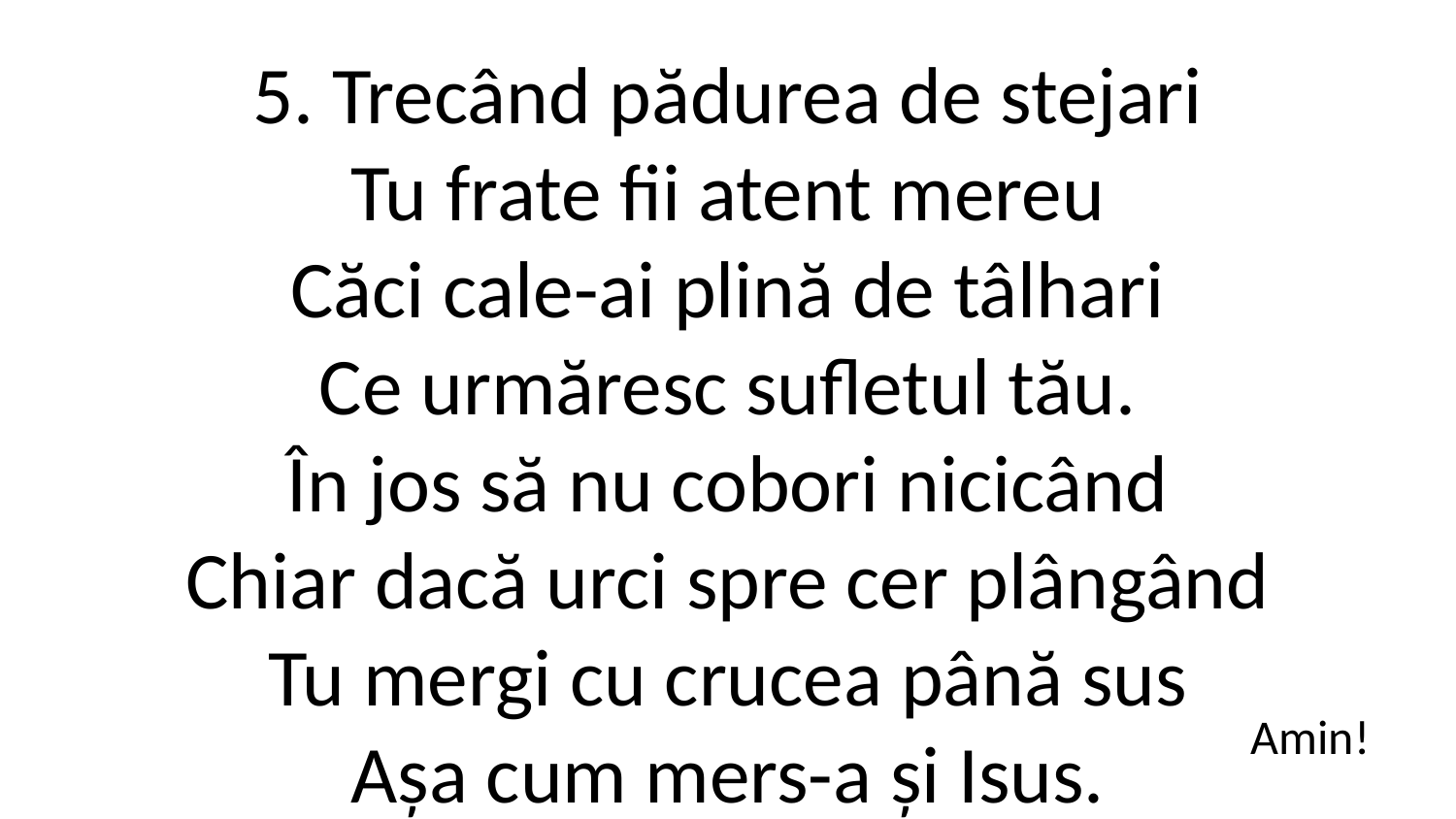

5. Trecând pădurea de stejari
Tu frate fii atent mereu
Căci cale-ai plină de tâlhari
Ce urmăresc sufletul tău.
În jos să nu cobori nicicând
Chiar dacă urci spre cer plângând
Tu mergi cu crucea până sus
Așa cum mers-a și Isus.

Amin!